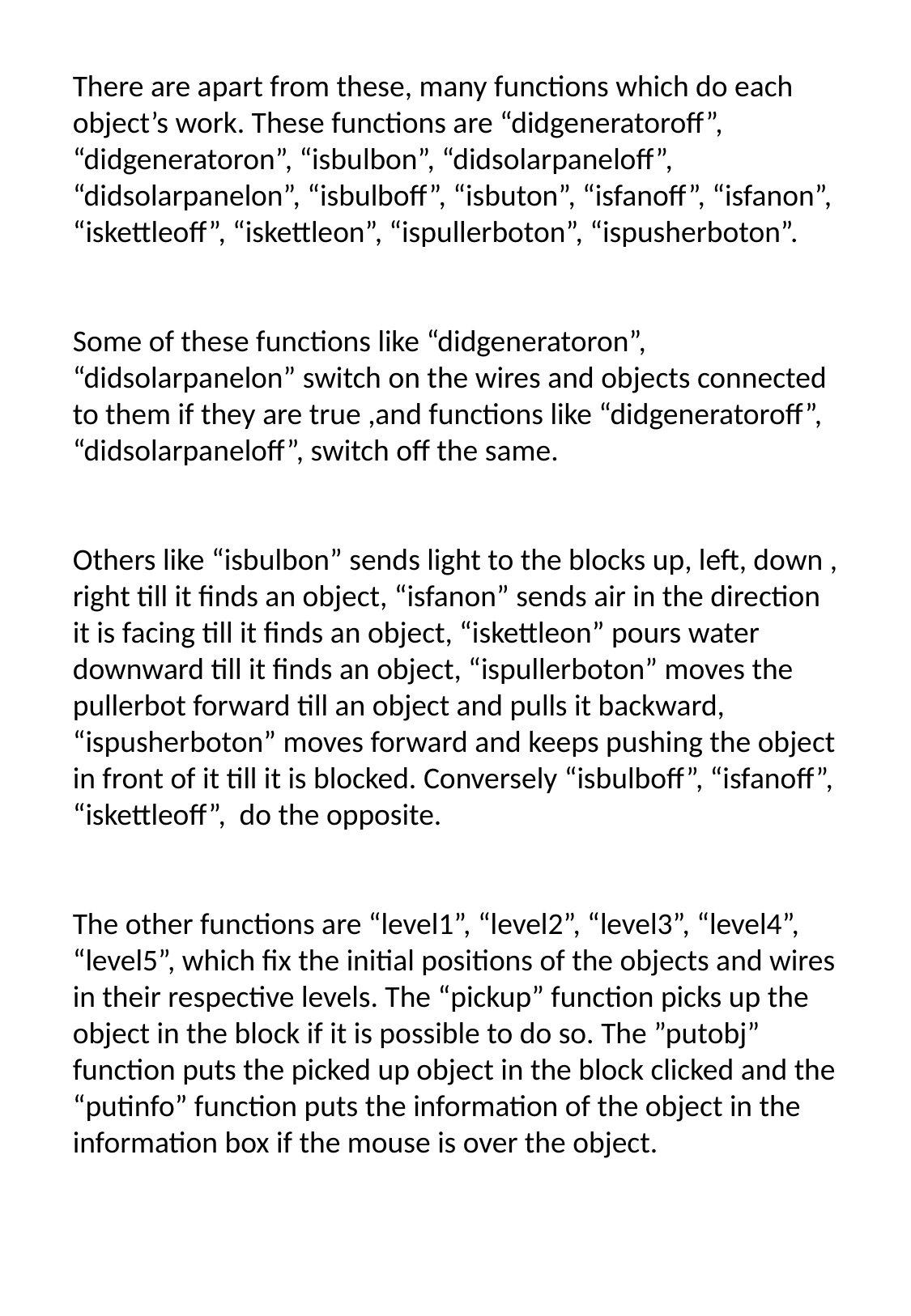

There are apart from these, many functions which do each object’s work. These functions are “didgeneratoroff”, “didgeneratoron”, “isbulbon”, “didsolarpaneloff”, “didsolarpanelon”, “isbulboff”, “isbuton”, “isfanoff”, “isfanon”, “iskettleoff”, “iskettleon”, “ispullerboton”, “ispusherboton”.

Some of these functions like “didgeneratoron”, “didsolarpanelon” switch on the wires and objects connected to them if they are true ,and functions like “didgeneratoroff”, “didsolarpaneloff”, switch off the same.

Others like “isbulbon” sends light to the blocks up, left, down , right till it finds an object, “isfanon” sends air in the direction it is facing till it finds an object, “iskettleon” pours water downward till it finds an object, “ispullerboton” moves the pullerbot forward till an object and pulls it backward, “ispusherboton” moves forward and keeps pushing the object in front of it till it is blocked. Conversely “isbulboff”, “isfanoff”, “iskettleoff”,  do the opposite.

The other functions are “level1”, “level2”, “level3”, “level4”, “level5”, which fix the initial positions of the objects and wires in their respective levels. The “pickup” function picks up the object in the block if it is possible to do so. The ”putobj” function puts the picked up object in the block clicked and the “putinfo” function puts the information of the object in the information box if the mouse is over the object.